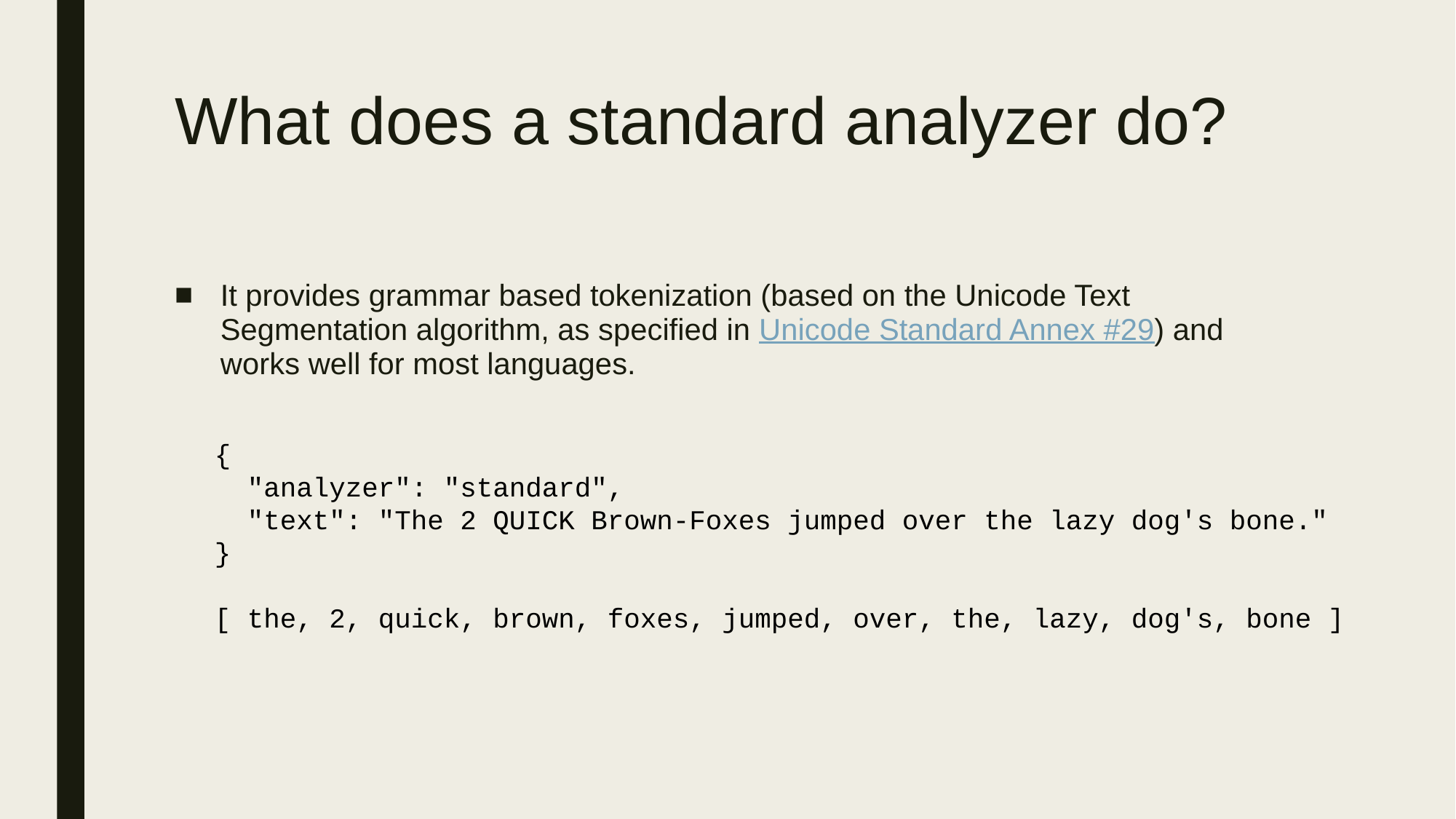

# What does a standard analyzer do?
It provides grammar based tokenization (based on the Unicode Text Segmentation algorithm, as specified in Unicode Standard Annex #29) and works well for most languages.
{
  "analyzer": "standard",
  "text": "The 2 QUICK Brown-Foxes jumped over the lazy dog's bone."
}

[ the, 2, quick, brown, foxes, jumped, over, the, lazy, dog's, bone ]